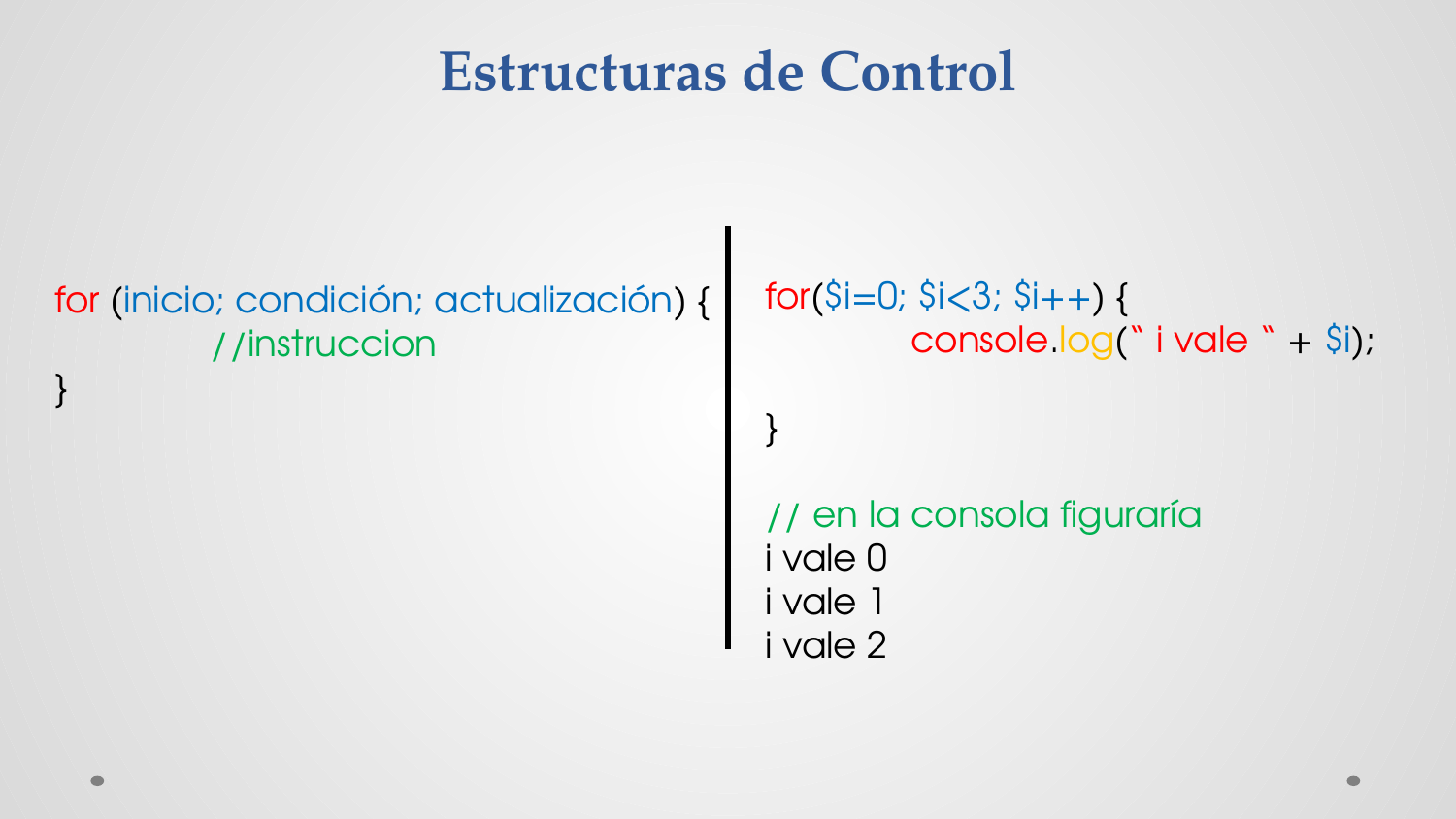

Estructuras de Control
for($i=0; $i<3; $i++) {
	console.log(“ i vale “ + $i);
}

// en la consola figuraría
i vale 0
i vale 1
i vale 2
for (inicio; condición; actualización) {
   	 //instruccion
}